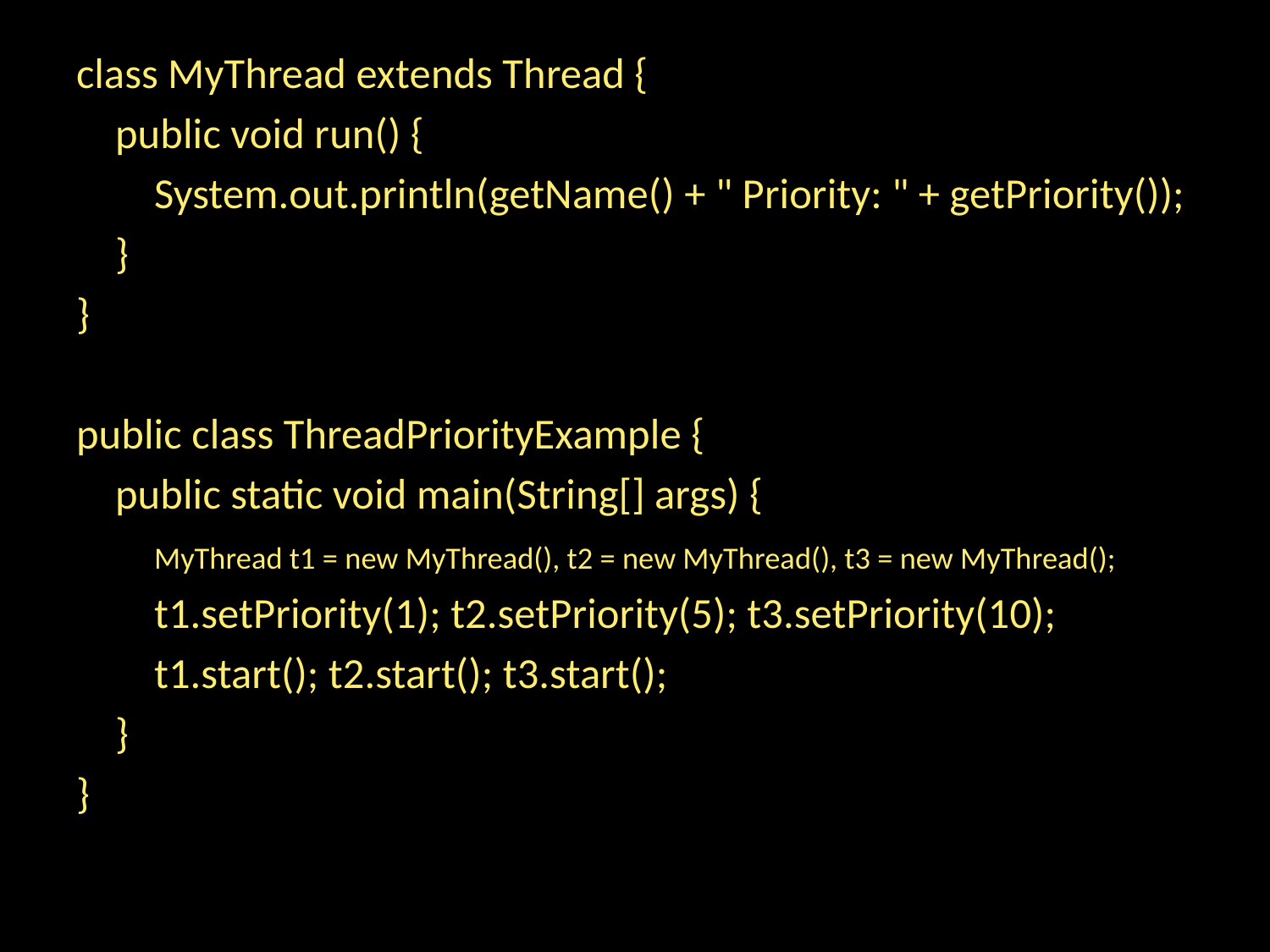

class MyThread extends Thread {
    public void run() {
        System.out.println(getName() + " Priority: " + getPriority());
    }
}

public class ThreadPriorityExample {
    public static void main(String[] args) {
        MyThread t1 = new MyThread(), t2 = new MyThread(), t3 = new MyThread();
        t1.setPriority(1); t2.setPriority(5); t3.setPriority(10);
        t1.start(); t2.start(); t3.start();
    }
}